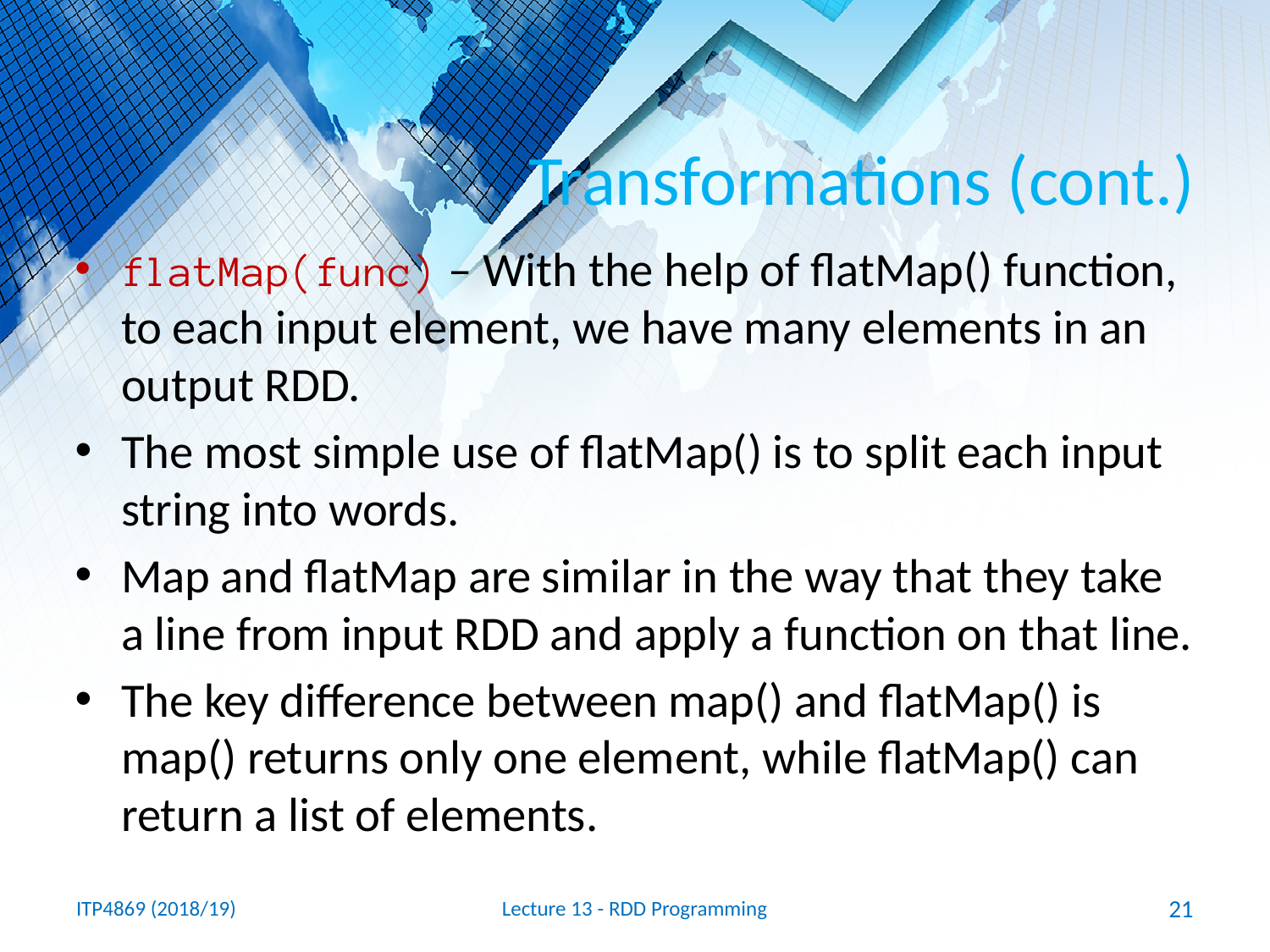

# Transformations (cont.)
flatMap(func) – With the help of flatMap() function, to each input element, we have many elements in an output RDD.
The most simple use of flatMap() is to split each input string into words.
Map and flatMap are similar in the way that they take a line from input RDD and apply a function on that line.
The key difference between map() and flatMap() is map() returns only one element, while flatMap() can return a list of elements.
ITP4869 (2018/19)
Lecture 13 - RDD Programming
21